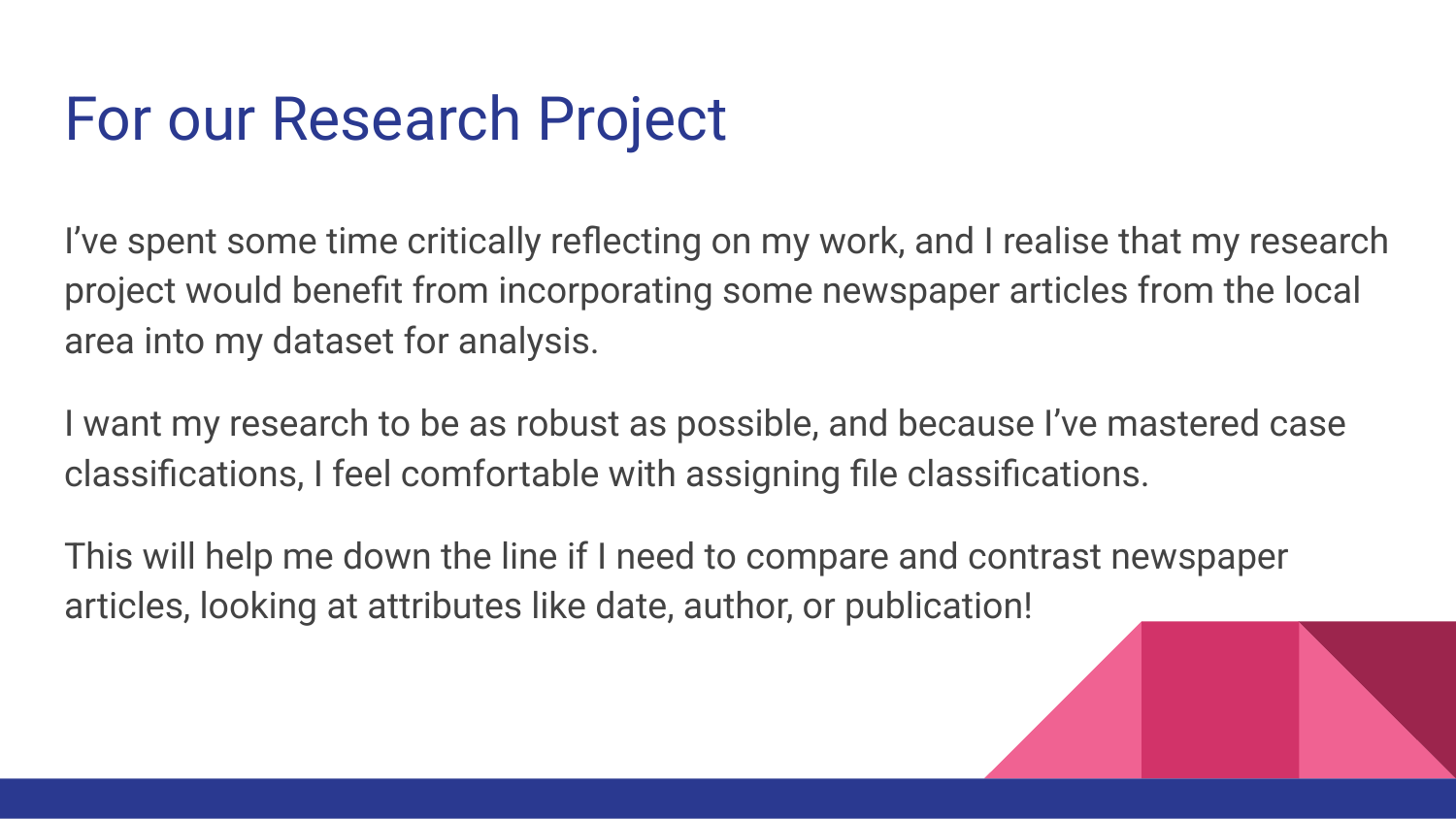

# For our Research Project
I’ve spent some time critically reflecting on my work, and I realise that my research project would benefit from incorporating some newspaper articles from the local area into my dataset for analysis.
I want my research to be as robust as possible, and because I’ve mastered case classifications, I feel comfortable with assigning file classifications.
This will help me down the line if I need to compare and contrast newspaper articles, looking at attributes like date, author, or publication!